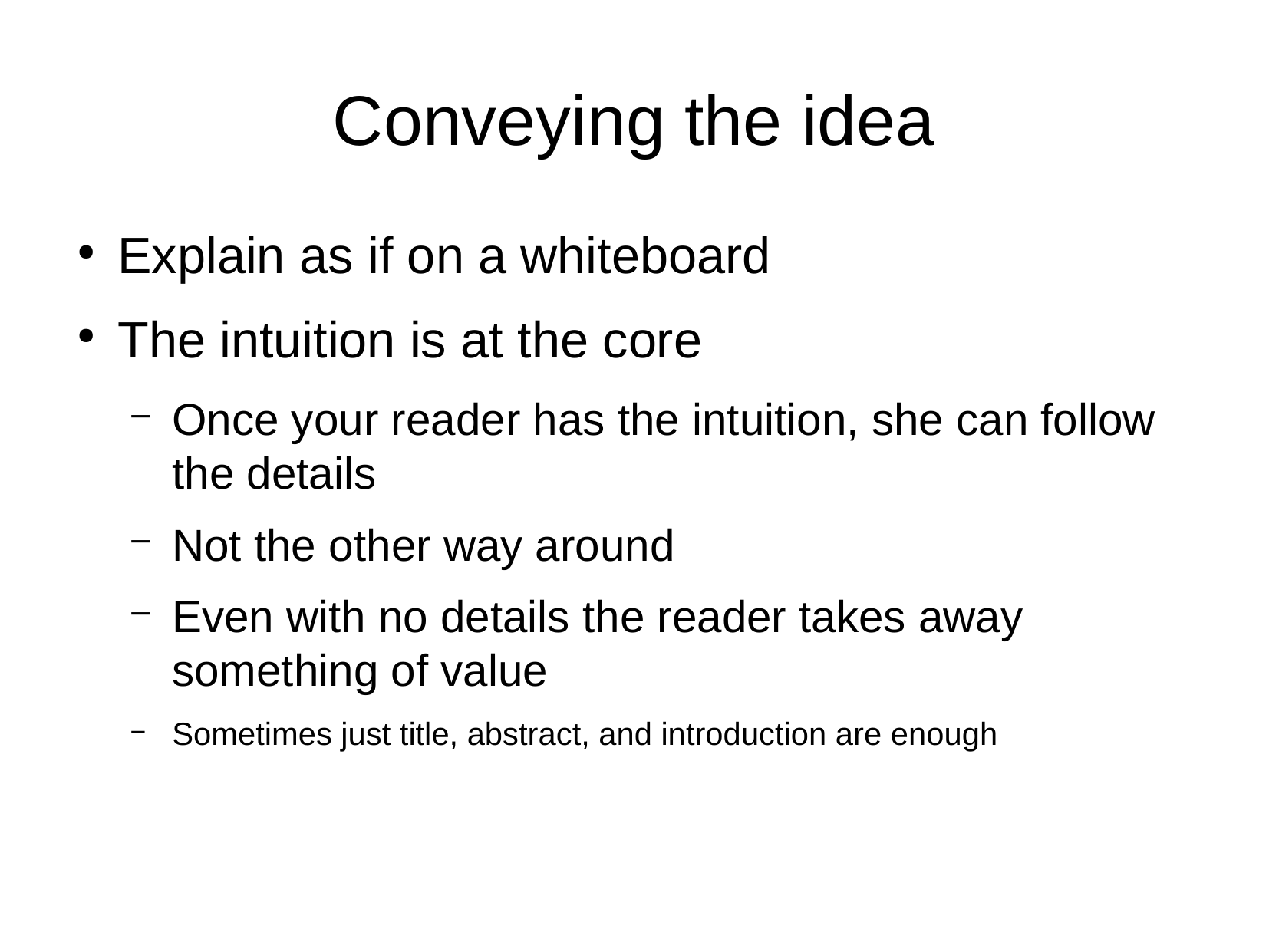

Conveying the idea
Explain as if on a whiteboard
The intuition is at the core
Once your reader has the intuition, she can follow the details
Not the other way around
Even with no details the reader takes away something of value
Sometimes just title, abstract, and introduction are enough